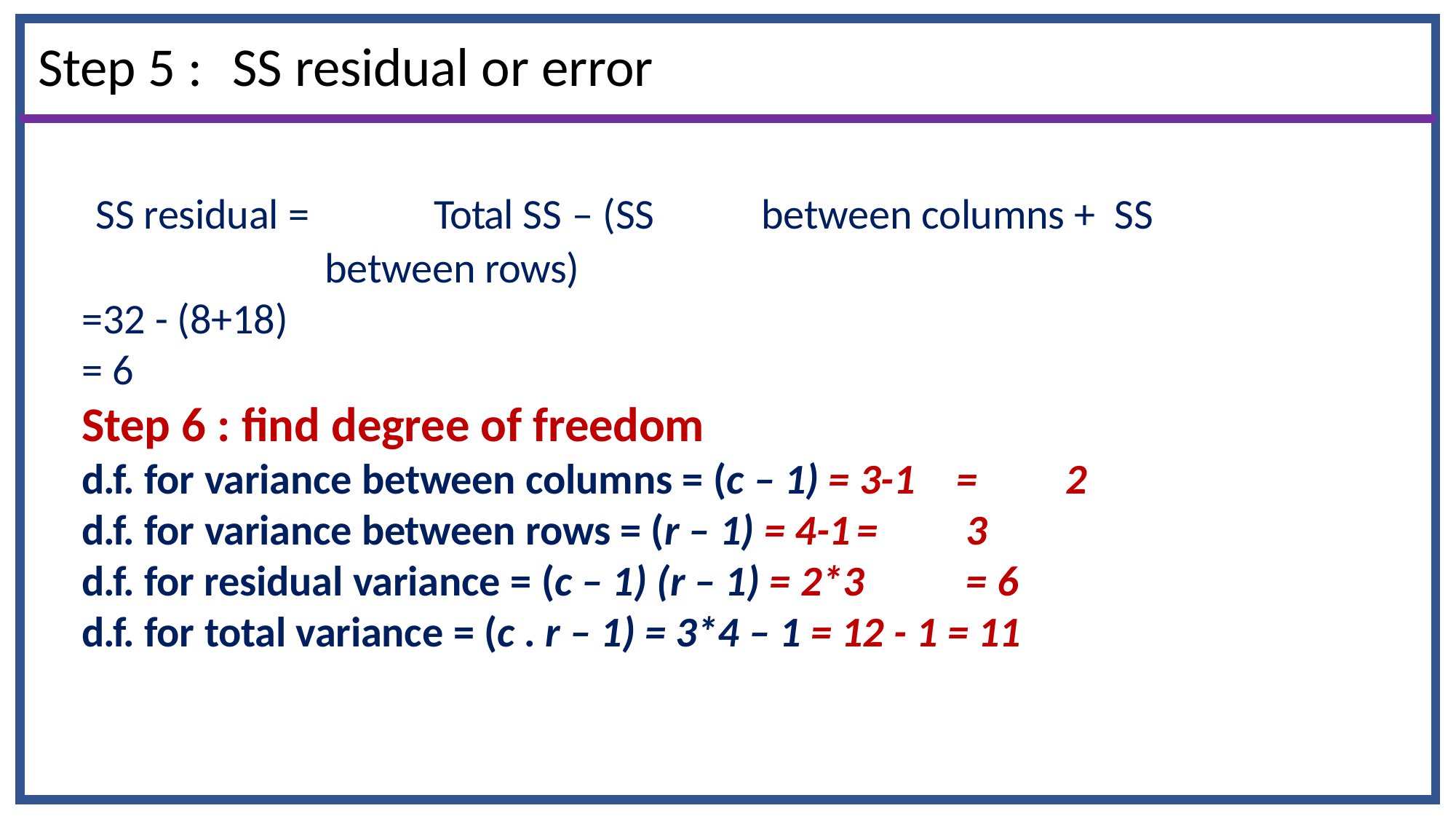

# Step 5 :	SS residual or error
SS residual =		Total SS – (SS	between columns +  SS between rows)
=32 - (8+18)
= 6
Step 6 : find degree of freedom
d.f. for variance between columns = (c – 1) = 3-1	=	2
d.f. for variance between rows = (r – 1) = 4-1	=	3
d.f. for residual variance = (c – 1) (r – 1) = 2*3	= 6
d.f. for total variance = (c . r – 1) = 3*4 – 1 = 12 - 1 = 11